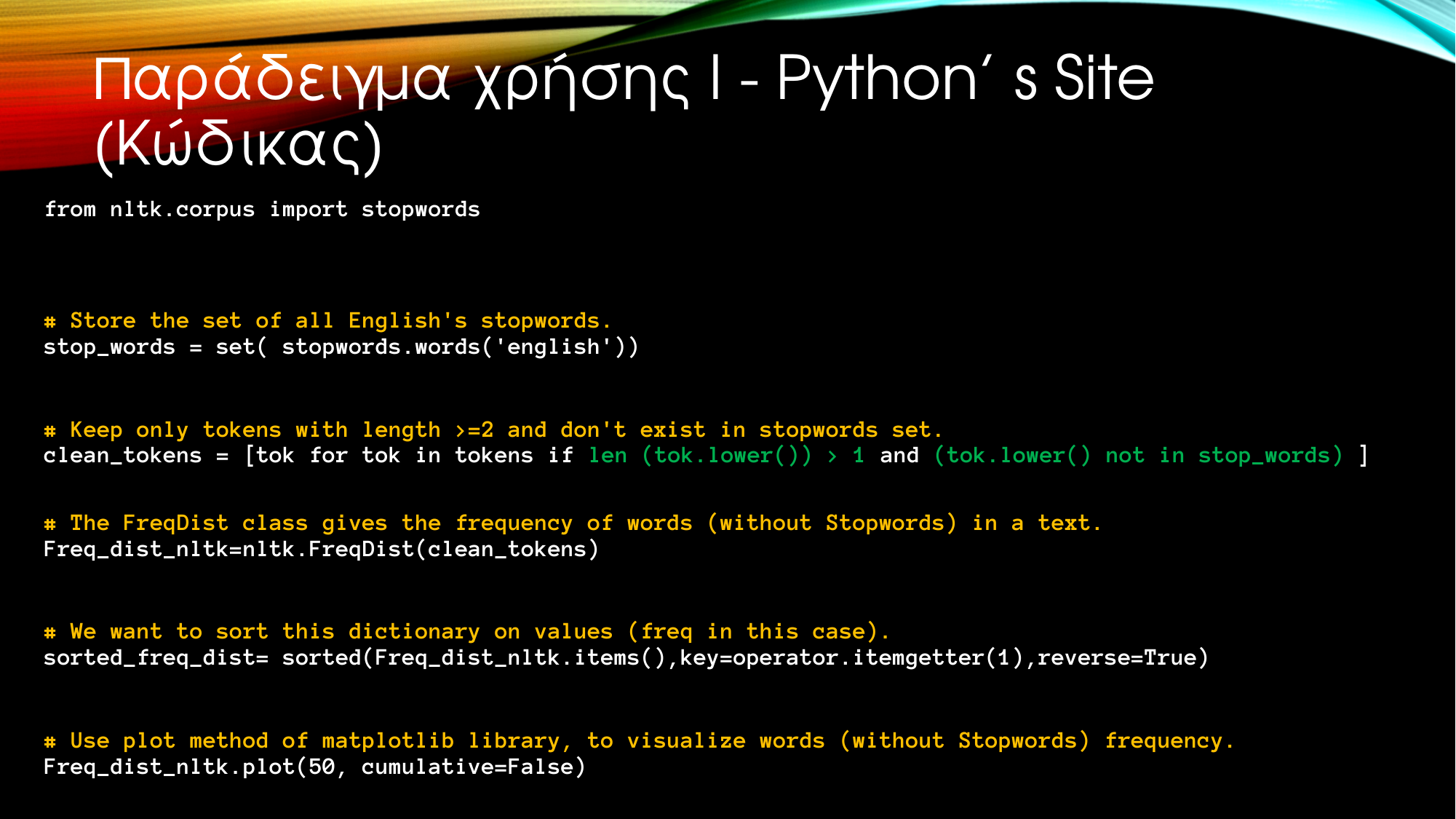

# Παράδειγμα χρήσης Ι - Python’ s Site (Κώδικας)
from nltk.corpus import stopwords

# Store the set of all English's stopwords. stop_words = set( stopwords.words('english'))

# Keep only tokens with length >=2 and don't exist in stopwords set. clean_tokens = [tok for tok in tokens if len (tok.lower()) > 1 and (tok.lower() not in stop_words) ]
# The FreqDist class gives the frequency of words (without Stopwords) in a text.
Freq_dist_nltk=nltk.FreqDist(clean_tokens)

# We want to sort this dictionary on values (freq in this case). sorted_freq_dist= sorted(Freq_dist_nltk.items(),key=operator.itemgetter(1),reverse=True)

# Use plot method of matplotlib library, to visualize words (without Stopwords) frequency. Freq_dist_nltk.plot(50, cumulative=False)